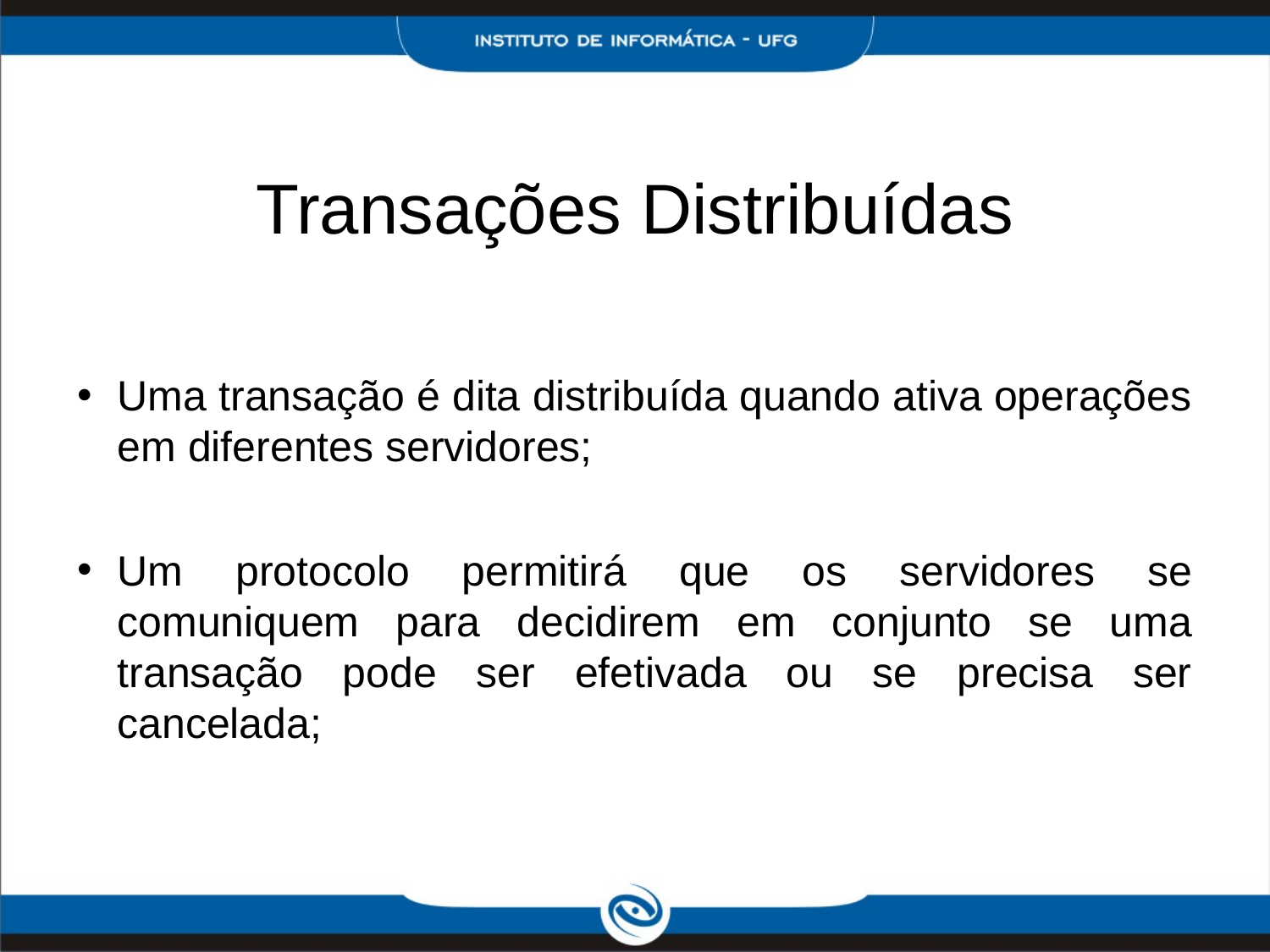

# Transações Distribuídas
Uma transação é dita distribuída quando ativa operações em diferentes servidores;

Um protocolo permitirá que os servidores se comuniquem para decidirem em conjunto se uma transação pode ser efetivada ou se precisa ser cancelada;